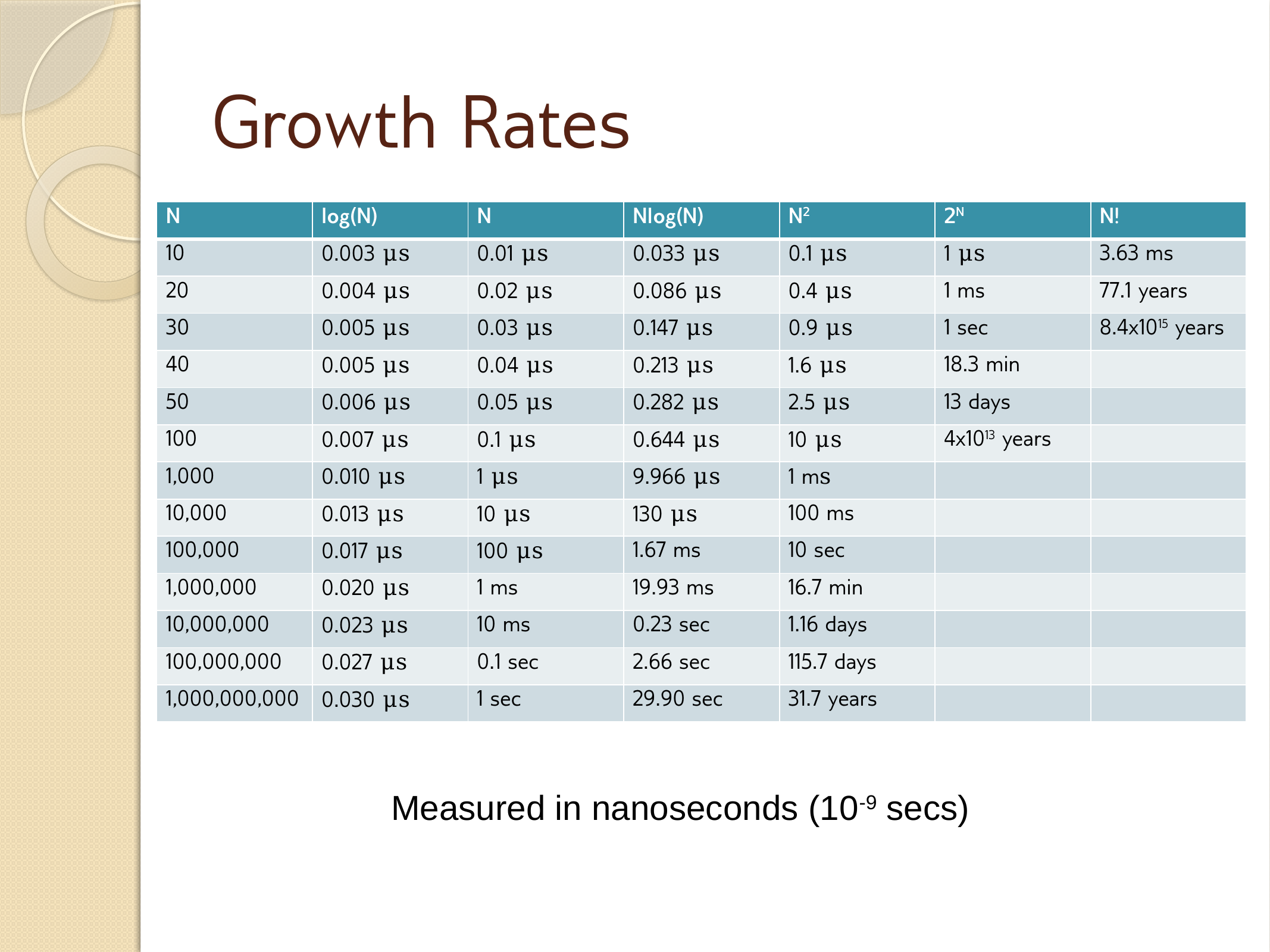

# Growth Rates
| N | log(N) | N | Nlog(N) | N2 | 2N | N! |
| --- | --- | --- | --- | --- | --- | --- |
| 10 | 0.003 μs | 0.01 μs | 0.033 μs | 0.1 μs | 1 μs | 3.63 ms |
| 20 | 0.004 μs | 0.02 μs | 0.086 μs | 0.4 μs | 1 ms | 77.1 years |
| 30 | 0.005 μs | 0.03 μs | 0.147 μs | 0.9 μs | 1 sec | 8.4x1015 years |
| 40 | 0.005 μs | 0.04 μs | 0.213 μs | 1.6 μs | 18.3 min |  |
| 50 | 0.006 μs | 0.05 μs | 0.282 μs | 2.5 μs | 13 days |  |
| 100 | 0.007 μs | 0.1 μs | 0.644 μs | 10 μs | 4x1013 years |  |
| 1,000 | 0.010 μs | 1 μs | 9.966 μs | 1 ms |  |  |
| 10,000 | 0.013 μs | 10 μs | 130 μs | 100 ms |  |  |
| 100,000 | 0.017 μs | 100 μs | 1.67 ms | 10 sec |  |  |
| 1,000,000 | 0.020 μs | 1 ms | 19.93 ms | 16.7 min |  |  |
| 10,000,000 | 0.023 μs | 10 ms | 0.23 sec | 1.16 days |  |  |
| 100,000,000 | 0.027 μs | 0.1 sec | 2.66 sec | 115.7 days |  |  |
| 1,000,000,000 | 0.030 μs | 1 sec | 29.90 sec | 31.7 years |  |  |
Measured in nanoseconds (10-9 secs)